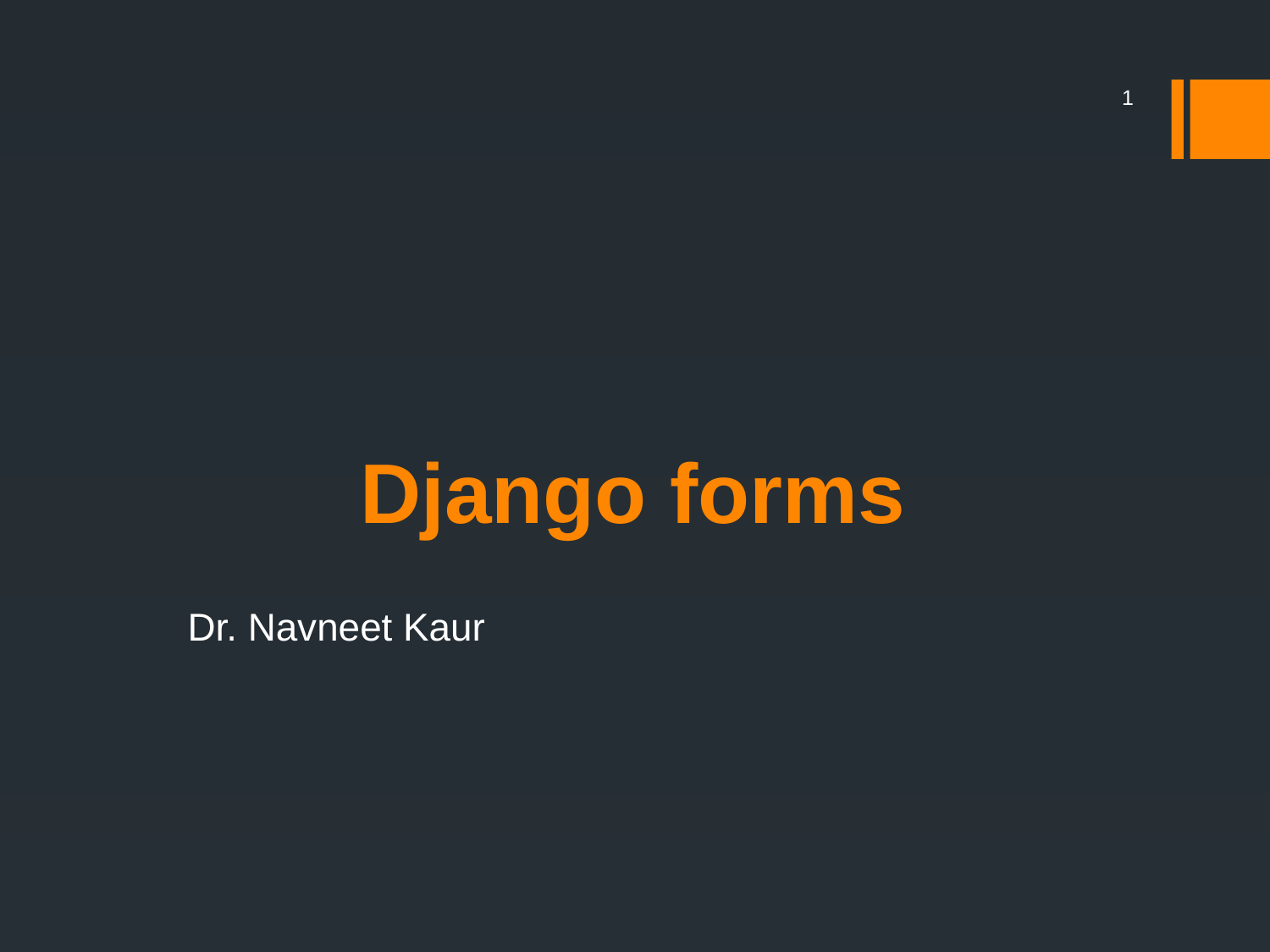

1
# Django forms
Dr. Navneet Kaur